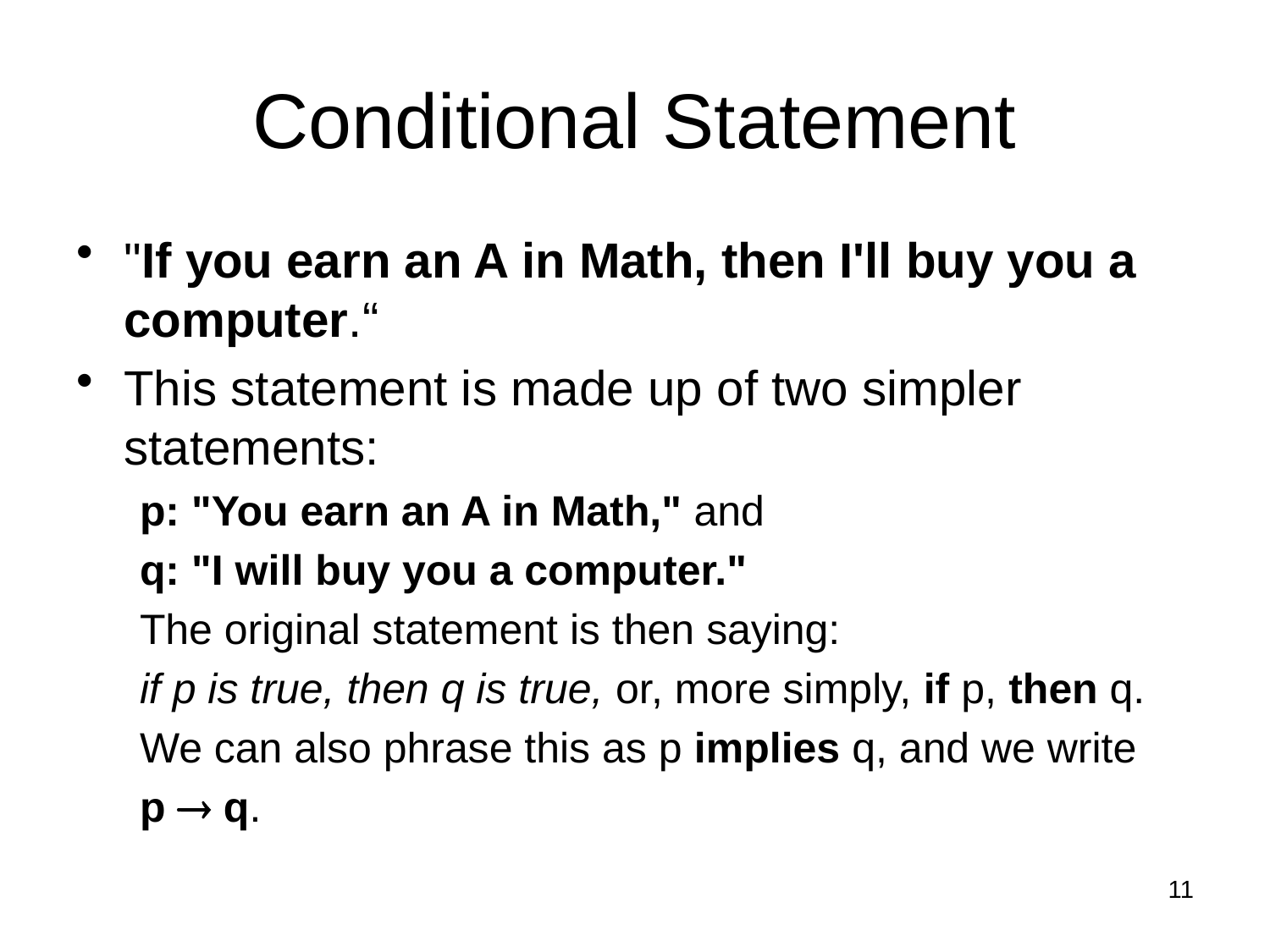

# Conditional Statement
"If you earn an A in Math, then I'll buy you a computer.“
This statement is made up of two simpler statements:
p: "You earn an A in Math," and
q: "I will buy you a computer."
The original statement is then saying:
if p is true, then q is true, or, more simply, if p, then q.
We can also phrase this as p implies q, and we write
p → q.
11